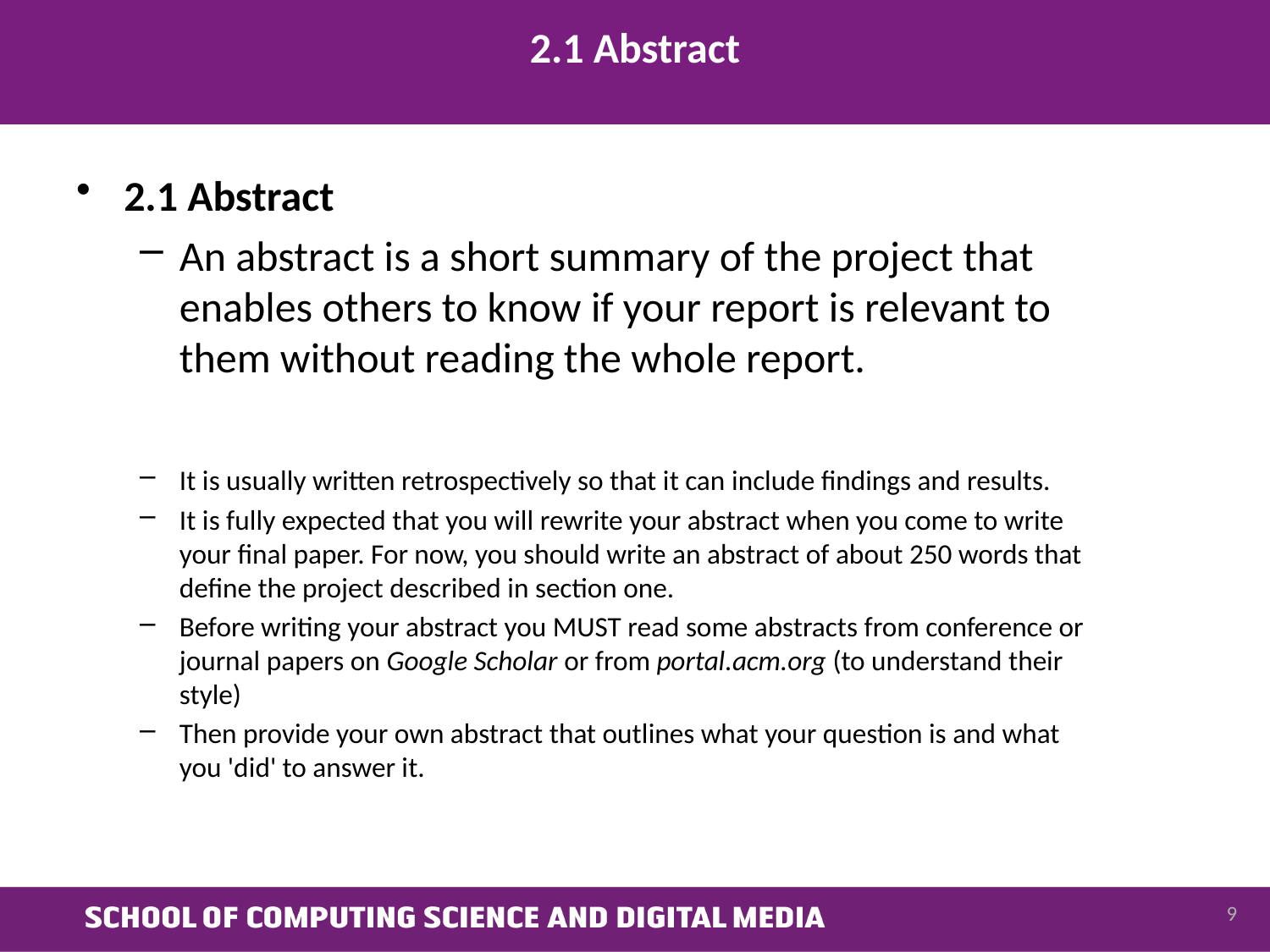

# 2.1 Abstract
2.1 Abstract
An abstract is a short summary of the project that enables others to know if your report is relevant to them without reading the whole report.

It is usually written retrospectively so that it can include findings and results.
It is fully expected that you will rewrite your abstract when you come to write your final paper. For now, you should write an abstract of about 250 words that define the project described in section one.
Before writing your abstract you MUST read some abstracts from conference or journal papers on Google Scholar or from portal.acm.org (to understand their style)
Then provide your own abstract that outlines what your question is and what you 'did' to answer it.

9